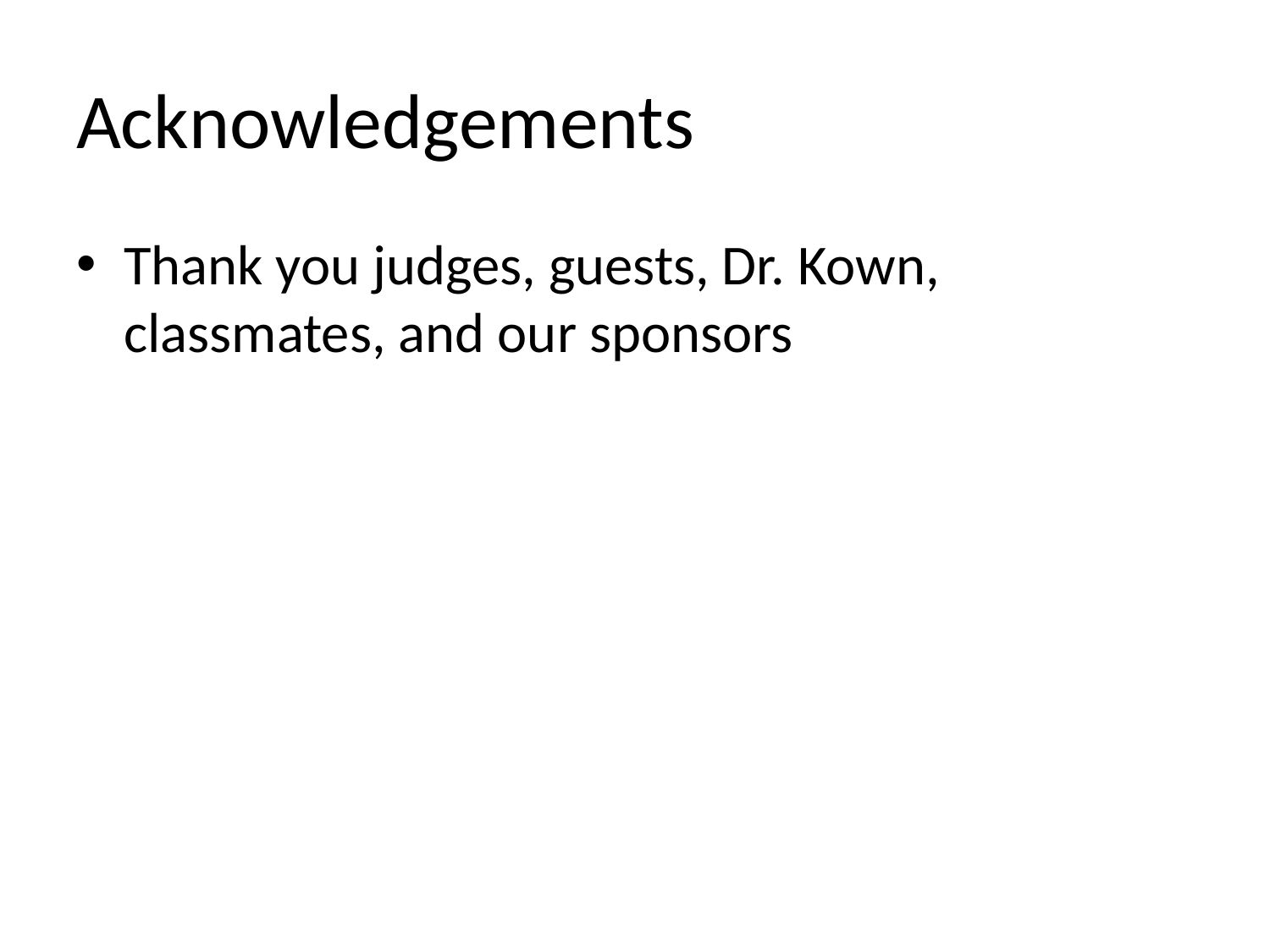

# Acknowledgements
Thank you judges, guests, Dr. Kown, classmates, and our sponsors